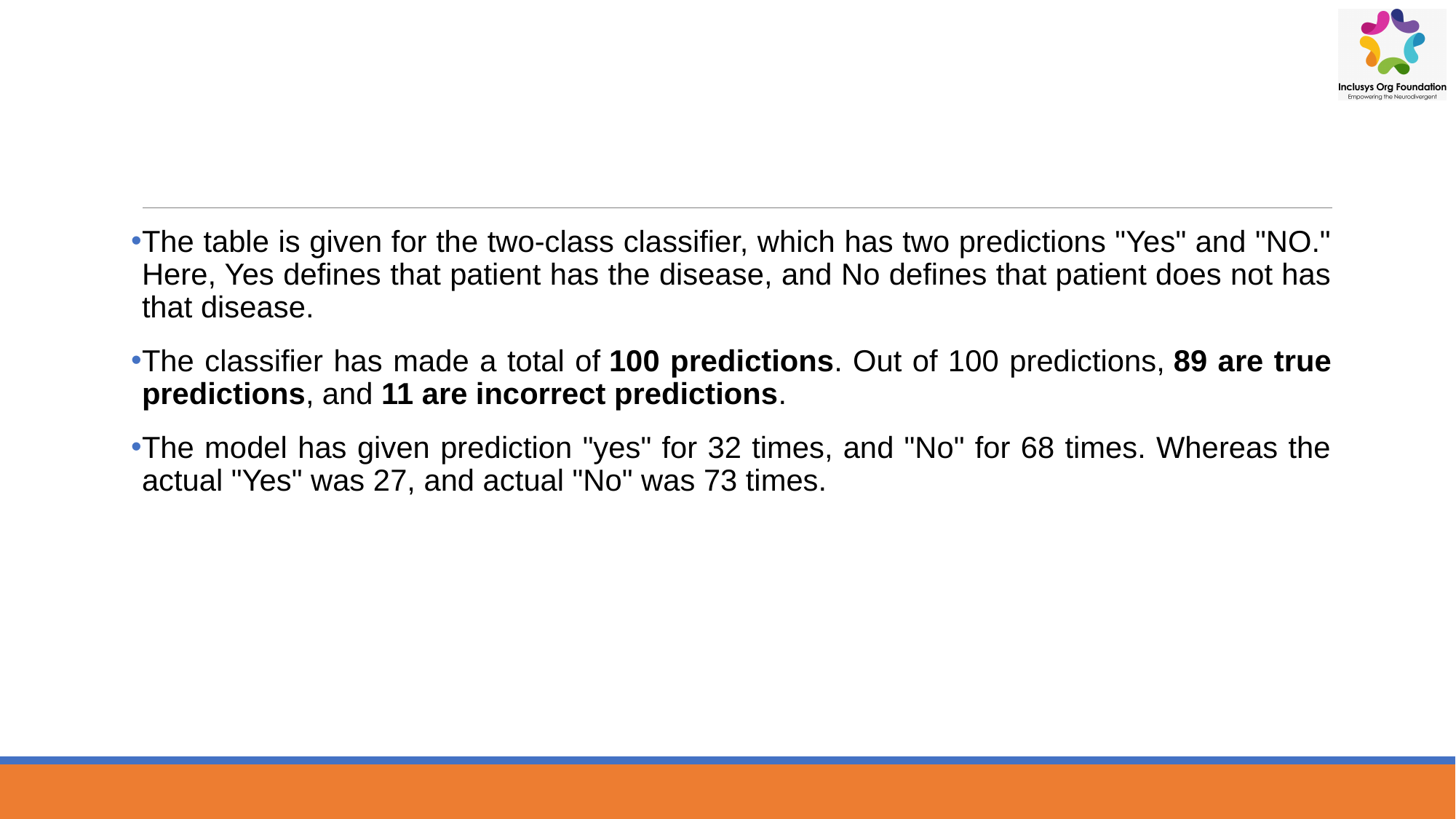

The table is given for the two-class classifier, which has two predictions "Yes" and "NO." Here, Yes defines that patient has the disease, and No defines that patient does not has that disease.
The classifier has made a total of 100 predictions. Out of 100 predictions, 89 are true predictions, and 11 are incorrect predictions.
The model has given prediction "yes" for 32 times, and "No" for 68 times. Whereas the actual "Yes" was 27, and actual "No" was 73 times.